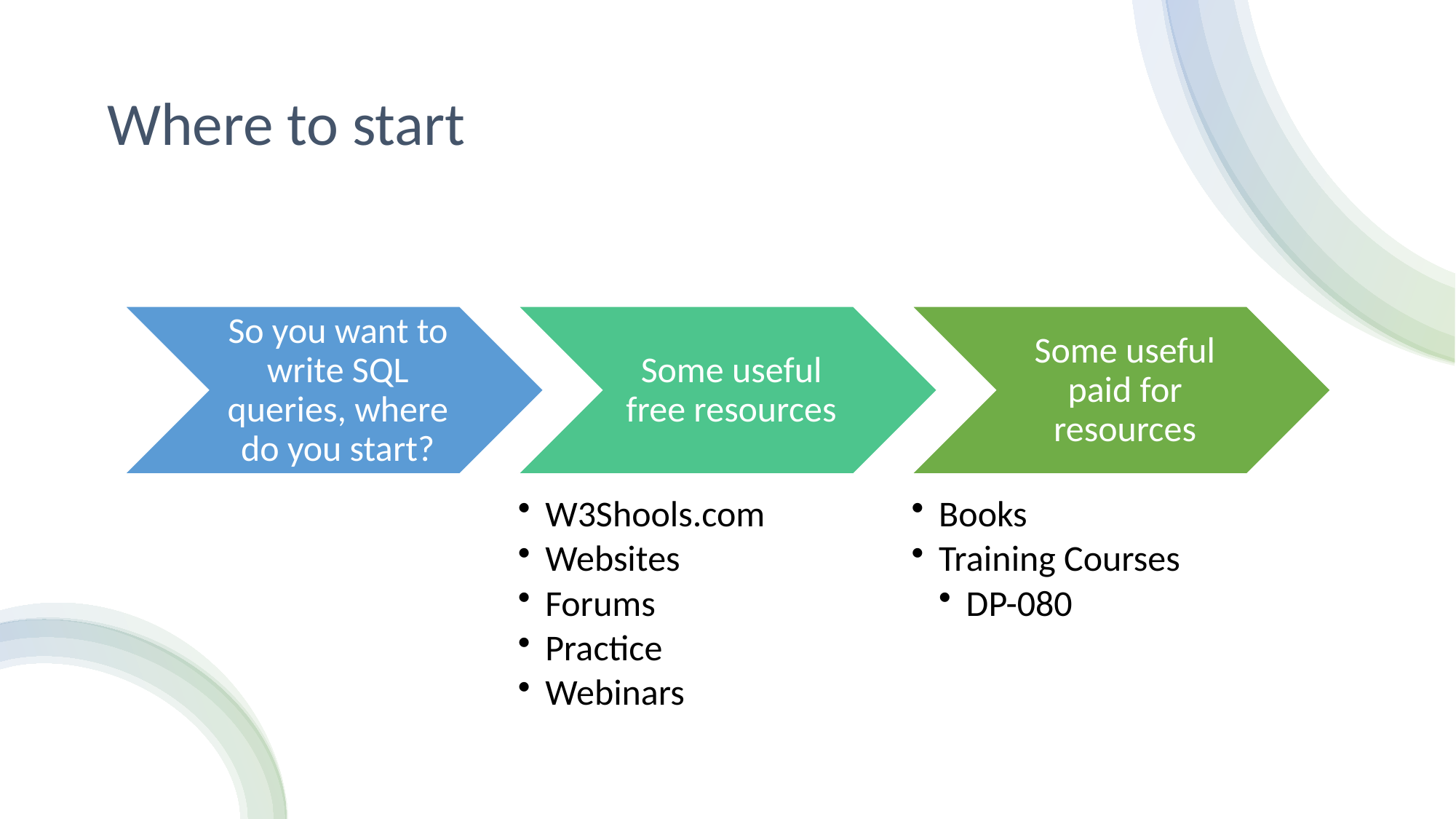

# Where to start
So you want to write SQL queries, where do you start?
Some useful free resources
W3Shools.com
Websites
Forums
Practice
Webinars
Some useful paid for resources
Books
Training Courses
DP-080